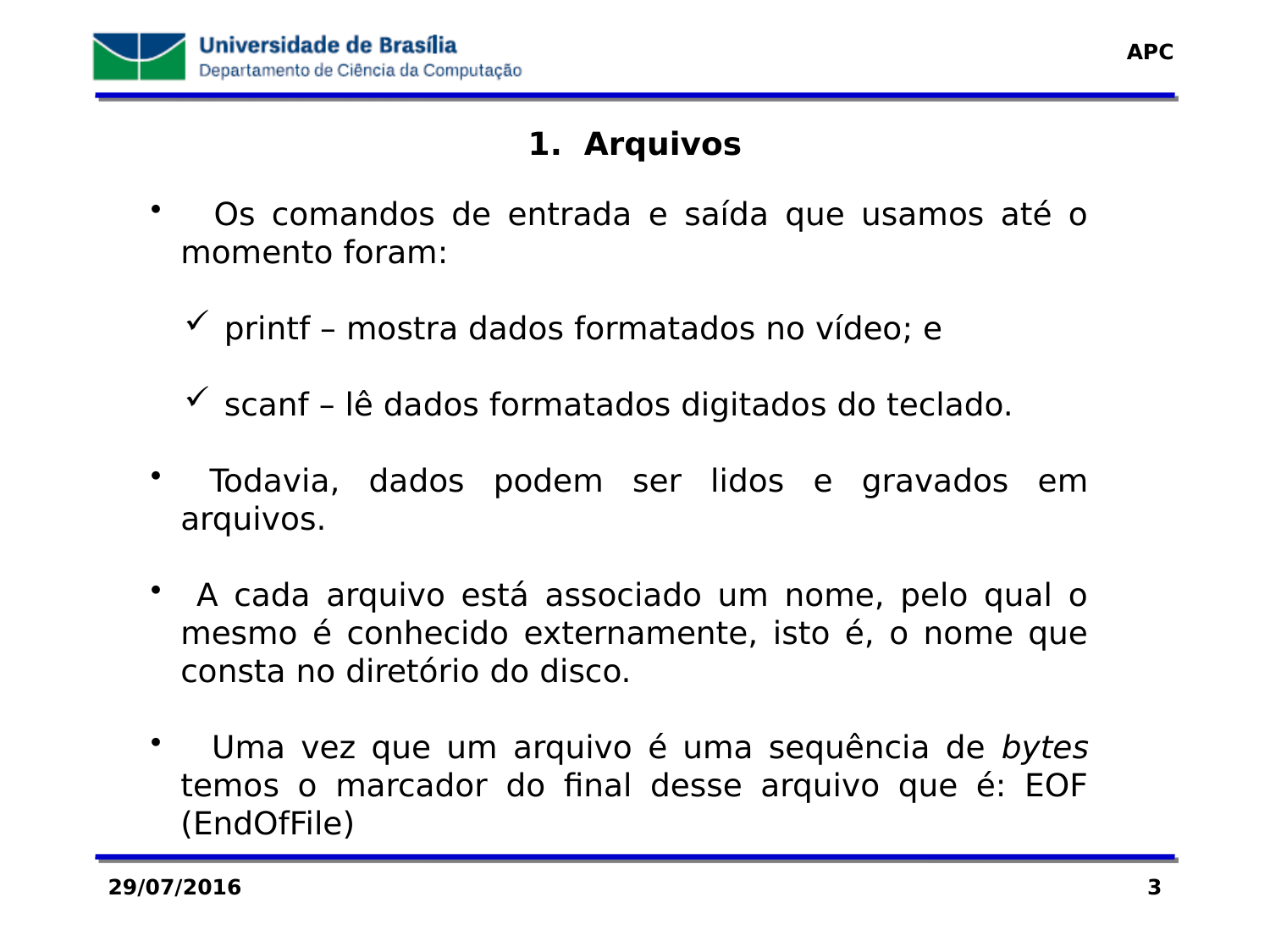

1.  Arquivos
  Os comandos de entrada e saída que usamos até o momento foram:

 printf – mostra dados formatados no vídeo; e

 scanf – lê dados formatados digitados do teclado.

 Todavia, dados podem ser lidos e gravados em arquivos.

 A cada arquivo está associado um nome, pelo qual o mesmo é conhecido externamente, isto é, o nome que consta no diretório do disco.

  Uma vez que um arquivo é uma sequência de bytes temos o marcador do final desse arquivo que é: EOF (EndOfFile)
29/07/2016
3